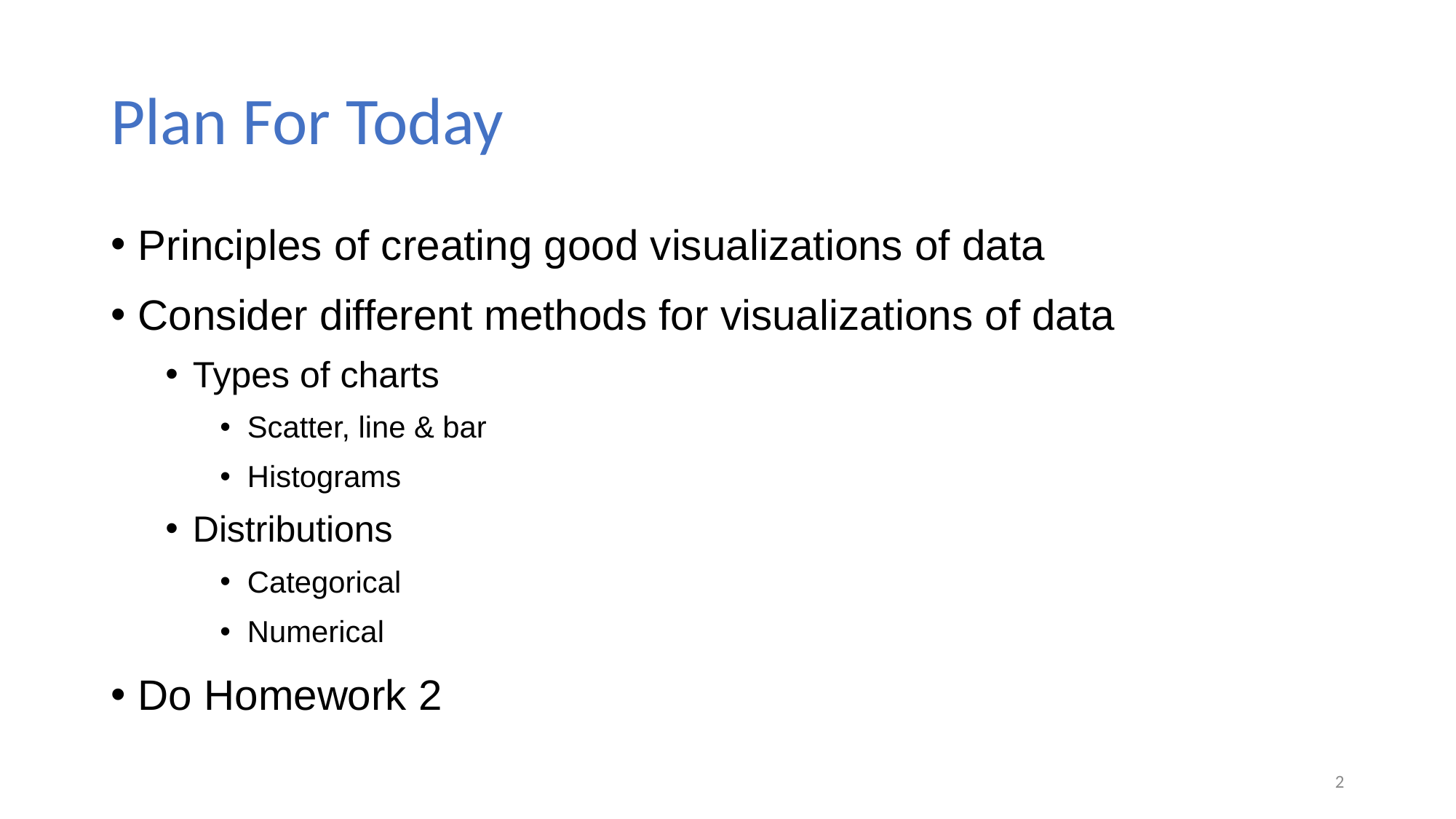

# Plan For Today
Principles of creating good visualizations of data
Consider different methods for visualizations of data
Types of charts
Scatter, line & bar
Histograms
Distributions
Categorical
Numerical
Do Homework 2

2